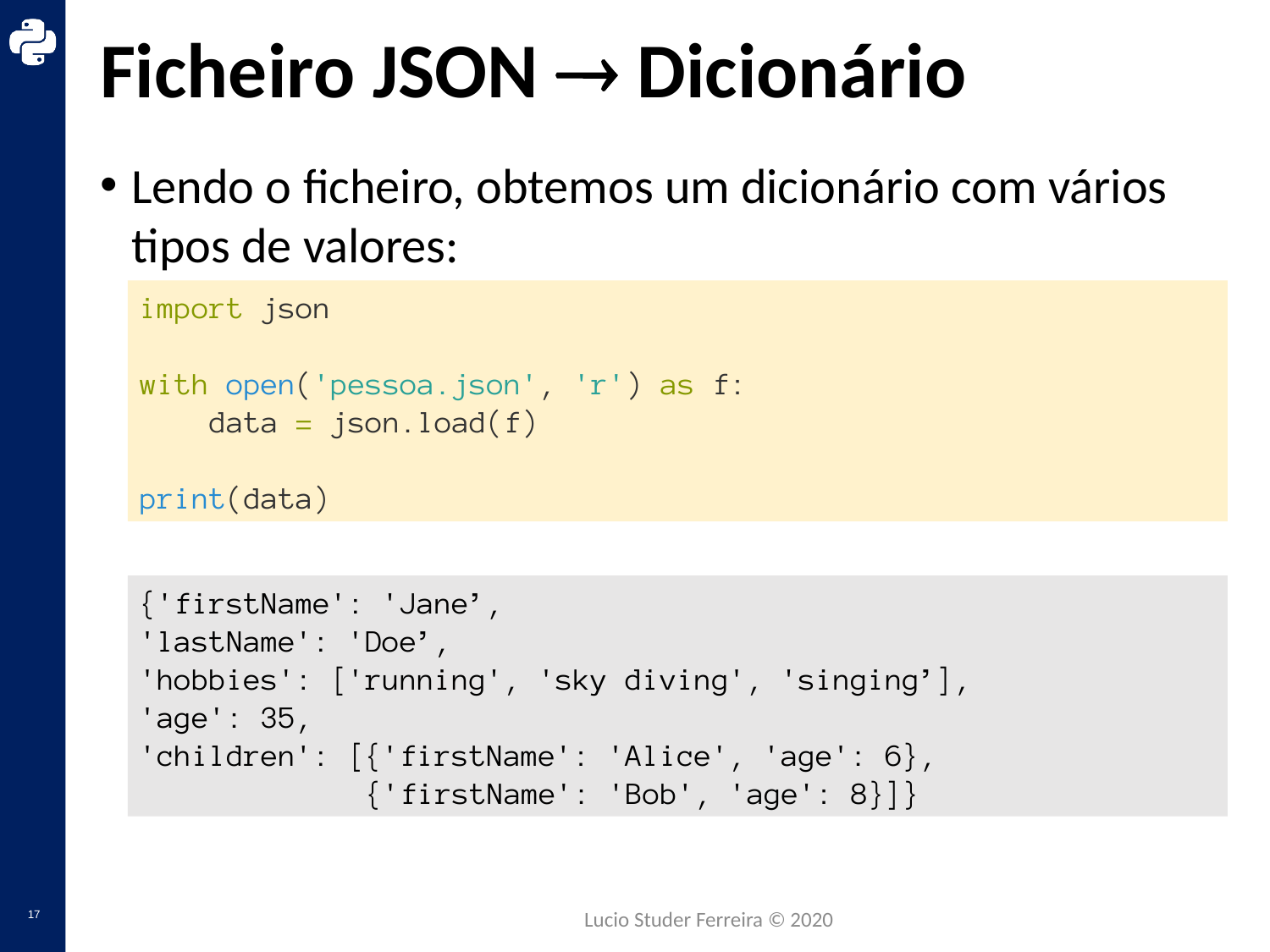

# Ficheiro JSON → Dicionário
Lendo o ficheiro, obtemos um dicionário com vários tipos de valores:
import json
with open('pessoa.json', 'r') as f:
    data = json.load(f)

print(data)
{'firstName': 'Jane’,
'lastName': 'Doe’,
'hobbies': ['running', 'sky diving', 'singing’],
'age': 35,
'children': [{'firstName': 'Alice', 'age': 6},
             {'firstName': 'Bob', 'age': 8}]}